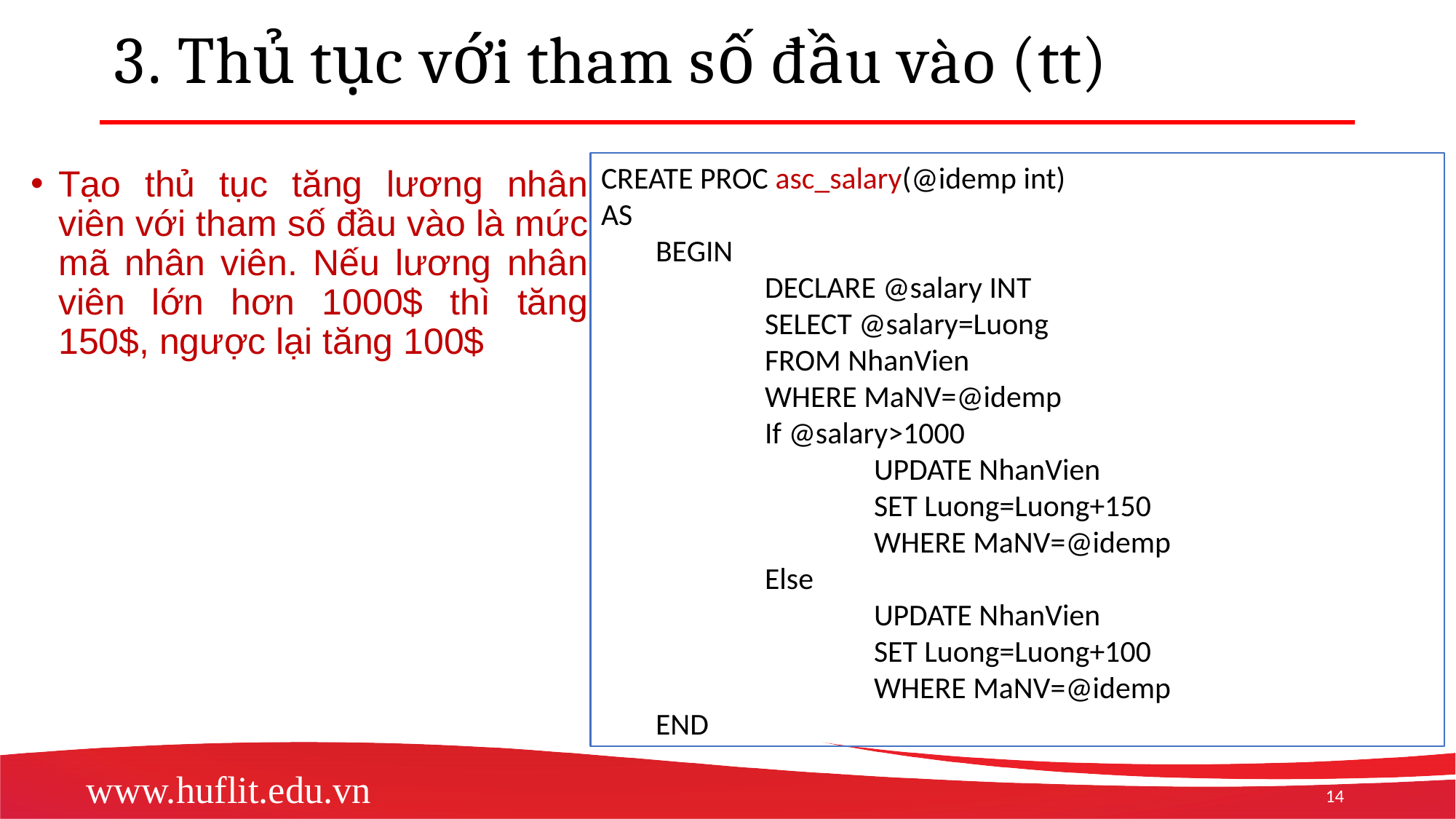

# 3. Thủ tục với tham số đầu vào (tt)
CREATE PROC asc_salary(@idemp int)
AS
BEGIN
	DECLARE @salary INT
	SELECT @salary=Luong
	FROM NhanVien
	WHERE MaNV=@idemp
	If @salary>1000
		UPDATE NhanVien
		SET Luong=Luong+150
		WHERE MaNV=@idemp
	Else
		UPDATE NhanVien
		SET Luong=Luong+100
		WHERE MaNV=@idemp
END
Tạo thủ tục tăng lương nhân viên với tham số đầu vào là mức mã nhân viên. Nếu lương nhân viên lớn hơn 1000$ thì tăng 150$, ngược lại tăng 100$
14